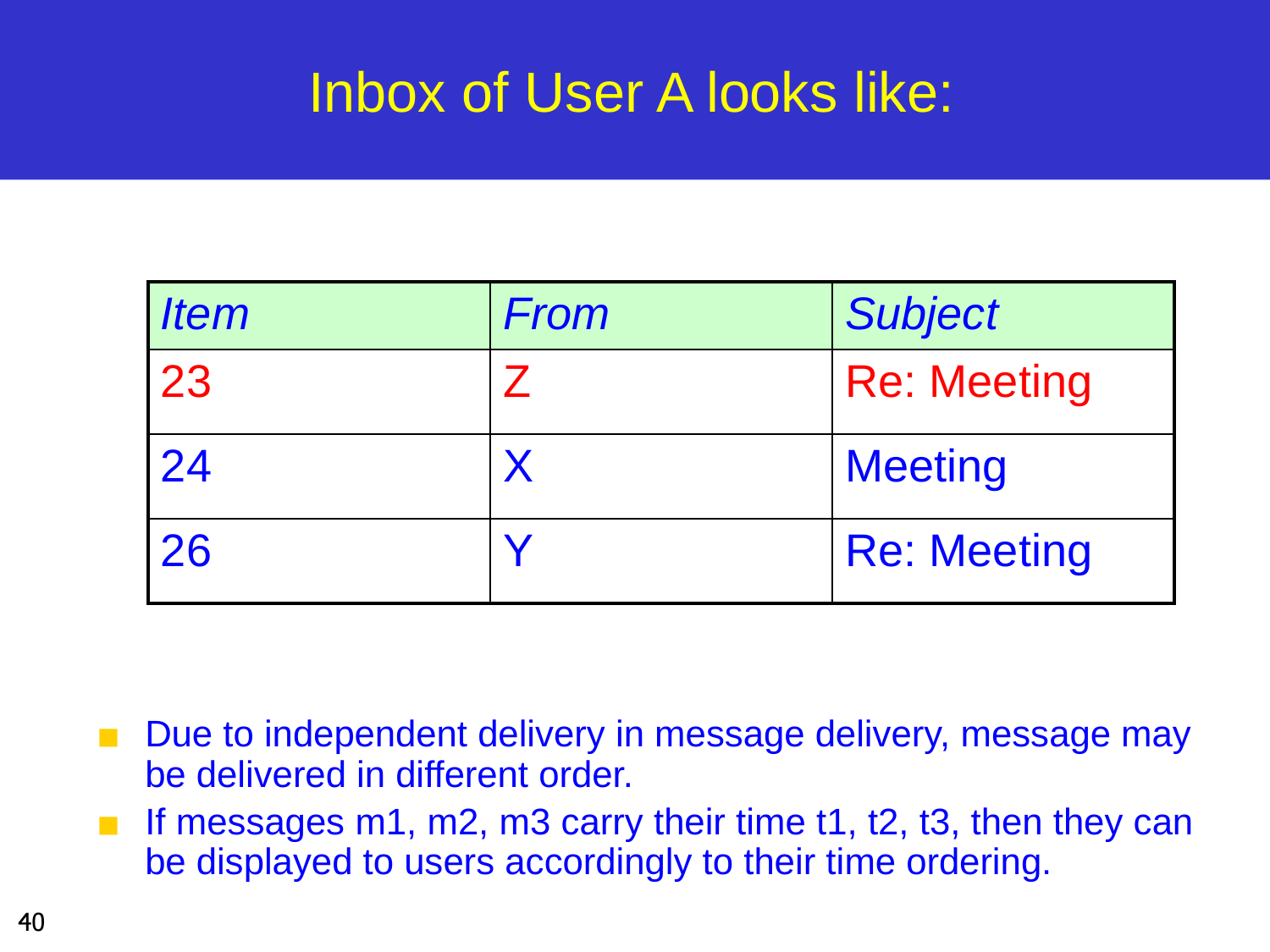

# Inbox of User A looks like:
| Item | From | Subject |
| --- | --- | --- |
| 23 | Z | Re: Meeting |
| 24 | X | Meeting |
| 26 | Y | Re: Meeting |
Due to independent delivery in message delivery, message may be delivered in different order.
If messages m1, m2, m3 carry their time t1, t2, t3, then they can be displayed to users accordingly to their time ordering.